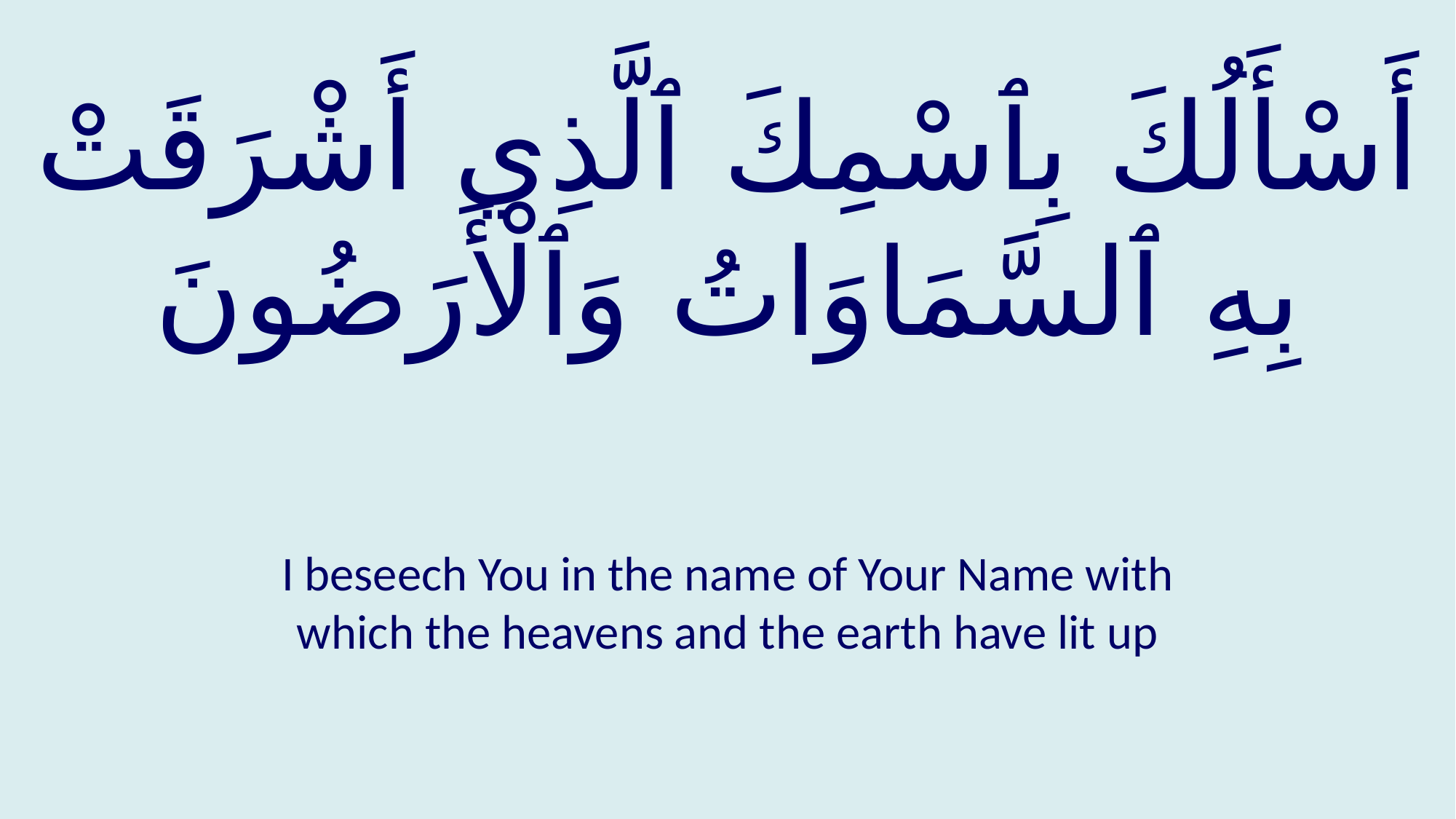

# أَسْأَلُكَ بِٱسْمِكَ ٱلَّذِي أَشْرَقَتْ بِهِ ٱلسَّمَاوَاتُ وَٱلْأَرَضُونَ
I beseech You in the name of Your Name with which the heavens and the earth have lit up